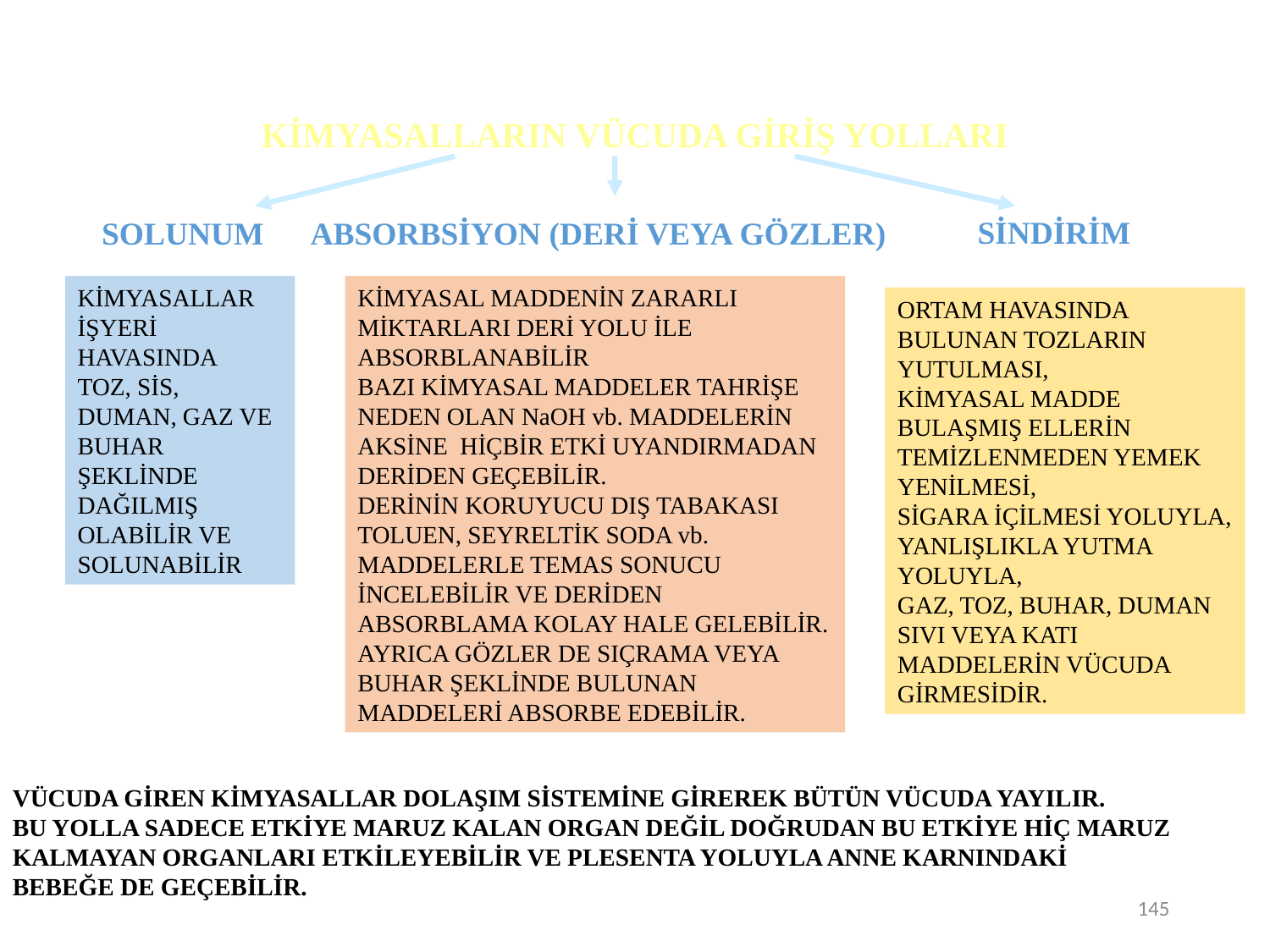

KİMYASALLARIN VÜCUDA GİRİŞ YOLLARI

SİNDİRİM
SOLUNUM
ABSORBSİYON (DERİ VEYA GÖZLER)
KİMYASALLAR İŞYERİ HAVASINDA
TOZ, SİS, DUMAN, GAZ VE BUHAR ŞEKLİNDE DAĞILMIŞ OLABİLİR VE SOLUNABİLİR
KİMYASAL MADDENİN ZARARLI MİKTARLARI DERİ YOLU İLE ABSORBLANABİLİR
BAZI KİMYASAL MADDELER TAHRİŞE NEDEN OLAN NaOH vb. MADDELERİN AKSİNE  HİÇBİR ETKİ UYANDIRMADAN DERİDEN GEÇEBİLİR.
DERİNİN KORUYUCU DIŞ TABAKASI TOLUEN, SEYRELTİK SODA vb. MADDELERLE TEMAS SONUCU İNCELEBİLİR VE DERİDEN ABSORBLAMA KOLAY HALE GELEBİLİR.
AYRICA GÖZLER DE SIÇRAMA VEYA BUHAR ŞEKLİNDE BULUNAN MADDELERİ ABSORBE EDEBİLİR.
ORTAM HAVASINDA BULUNAN TOZLARIN YUTULMASI,
KİMYASAL MADDE BULAŞMIŞ ELLERİN TEMİZLENMEDEN YEMEK YENİLMESİ,
SİGARA İÇİLMESİ YOLUYLA, YANLIŞLIKLA YUTMA YOLUYLA,
GAZ, TOZ, BUHAR, DUMAN SIVI VEYA KATI MADDELERİN VÜCUDA GİRMESİDİR.
VÜCUDA GİREN KİMYASALLAR DOLAŞIM SİSTEMİNE GİREREK BÜTÜN VÜCUDA YAYILIR.
BU YOLLA SADECE ETKİYE MARUZ KALAN ORGAN DEĞİL DOĞRUDAN BU ETKİYE HİÇ MARUZ KALMAYAN ORGANLARI ETKİLEYEBİLİR VE PLESENTA YOLUYLA ANNE KARNINDAKİ
BEBEĞE DE GEÇEBİLİR.
145